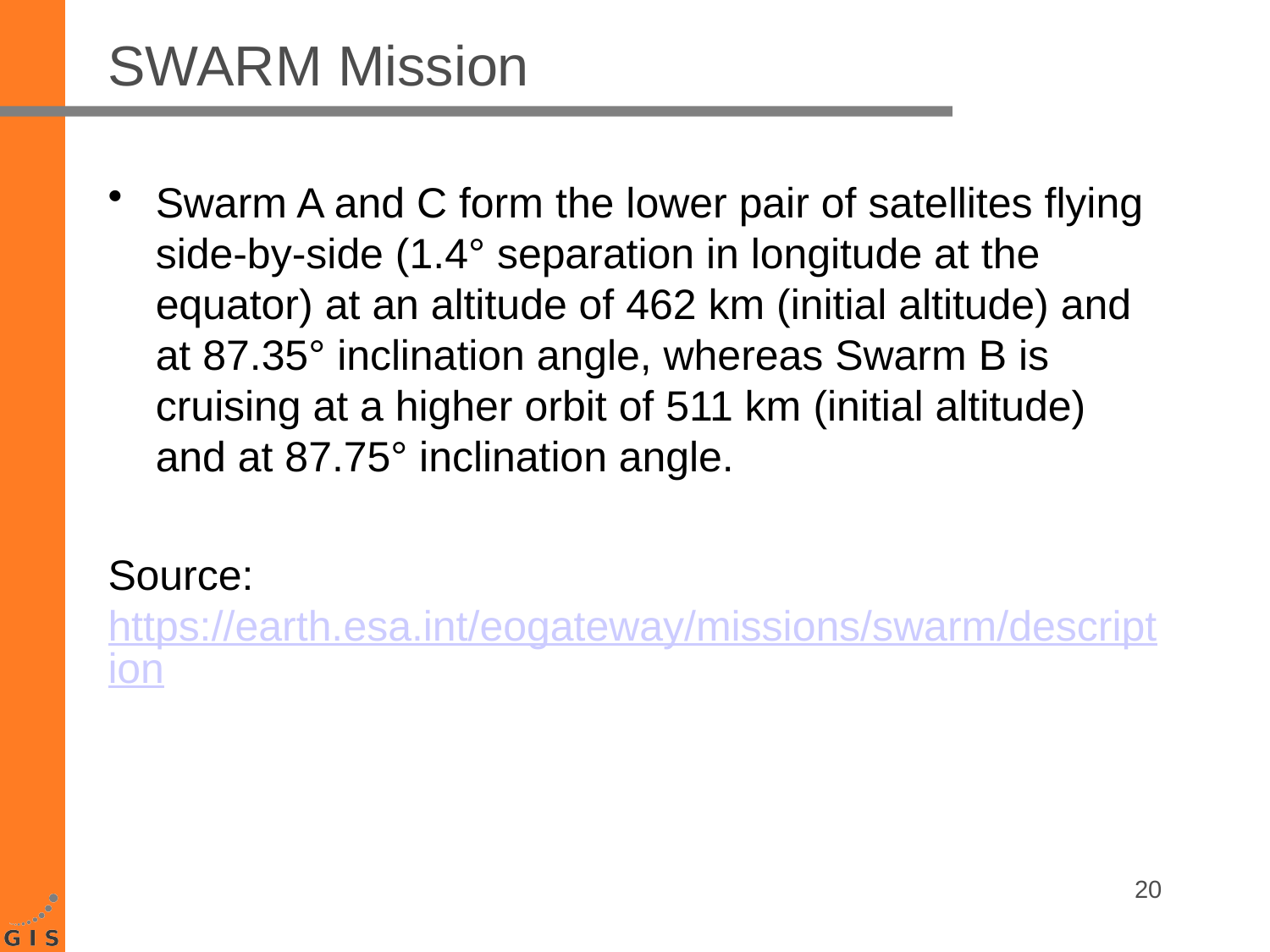

# SWARM Mission
Swarm A and C form the lower pair of satellites flying side-by-side (1.4° separation in longitude at the equator) at an altitude of 462 km (initial altitude) and at 87.35° inclination angle, whereas Swarm B is cruising at a higher orbit of 511 km (initial altitude) and at 87.75° inclination angle.

Source: https://earth.esa.int/eogateway/missions/swarm/description
20